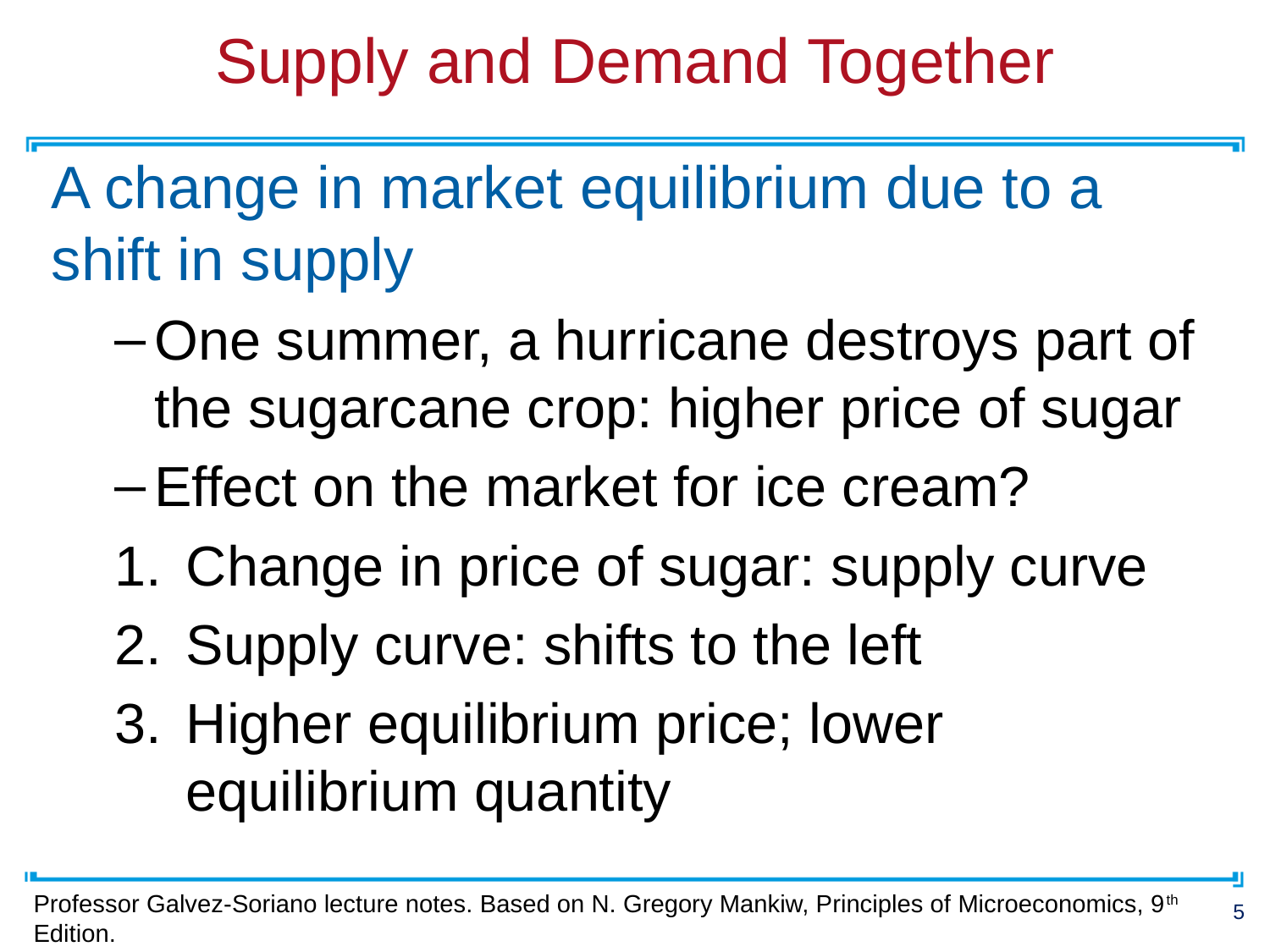

# Supply and Demand Together
A change in market equilibrium due to a shift in supply
One summer, a hurricane destroys part of the sugarcane crop: higher price of sugar
Effect on the market for ice cream?
Change in price of sugar: supply curve
Supply curve: shifts to the left
Higher equilibrium price; lower equilibrium quantity
Professor Galvez-Soriano lecture notes. Based on N. Gregory Mankiw, Principles of Microeconomics, 9th Edition.
35